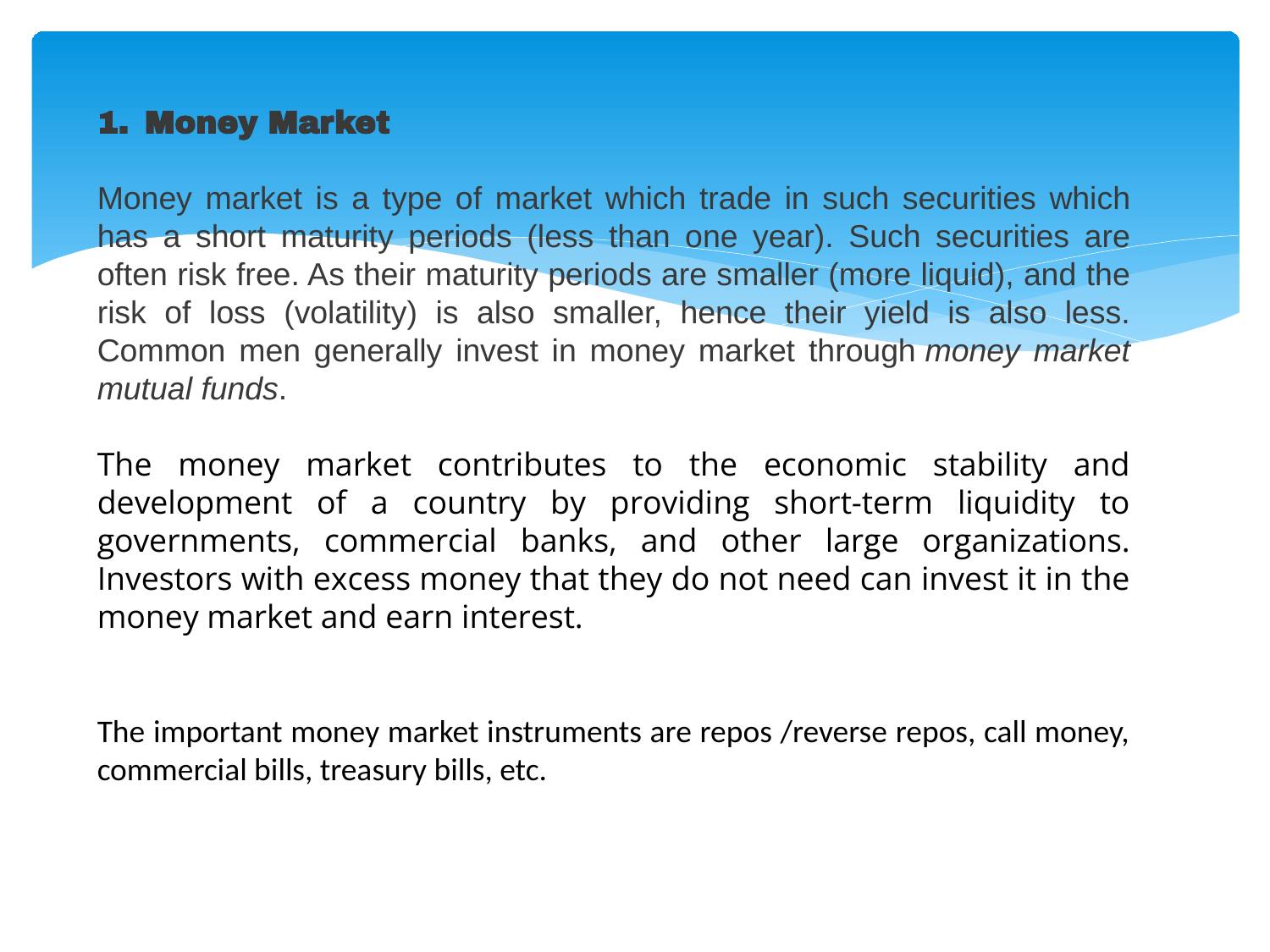

Money Market

Money market is a type of market which trade in such securities which has a short maturity periods (less than one year). Such securities are often risk free. As their maturity periods are smaller (more liquid), and the risk of loss (volatility) is also smaller, hence their yield is also less. Common men generally invest in money market through money market mutual funds.

The money market contributes to the economic stability and development of a country by providing short-term liquidity to governments, commercial banks, and other large organizations. Investors with excess money that they do not need can invest it in the money market and earn interest.

The important money market instruments are repos /reverse repos, call money, commercial bills, treasury bills, etc.